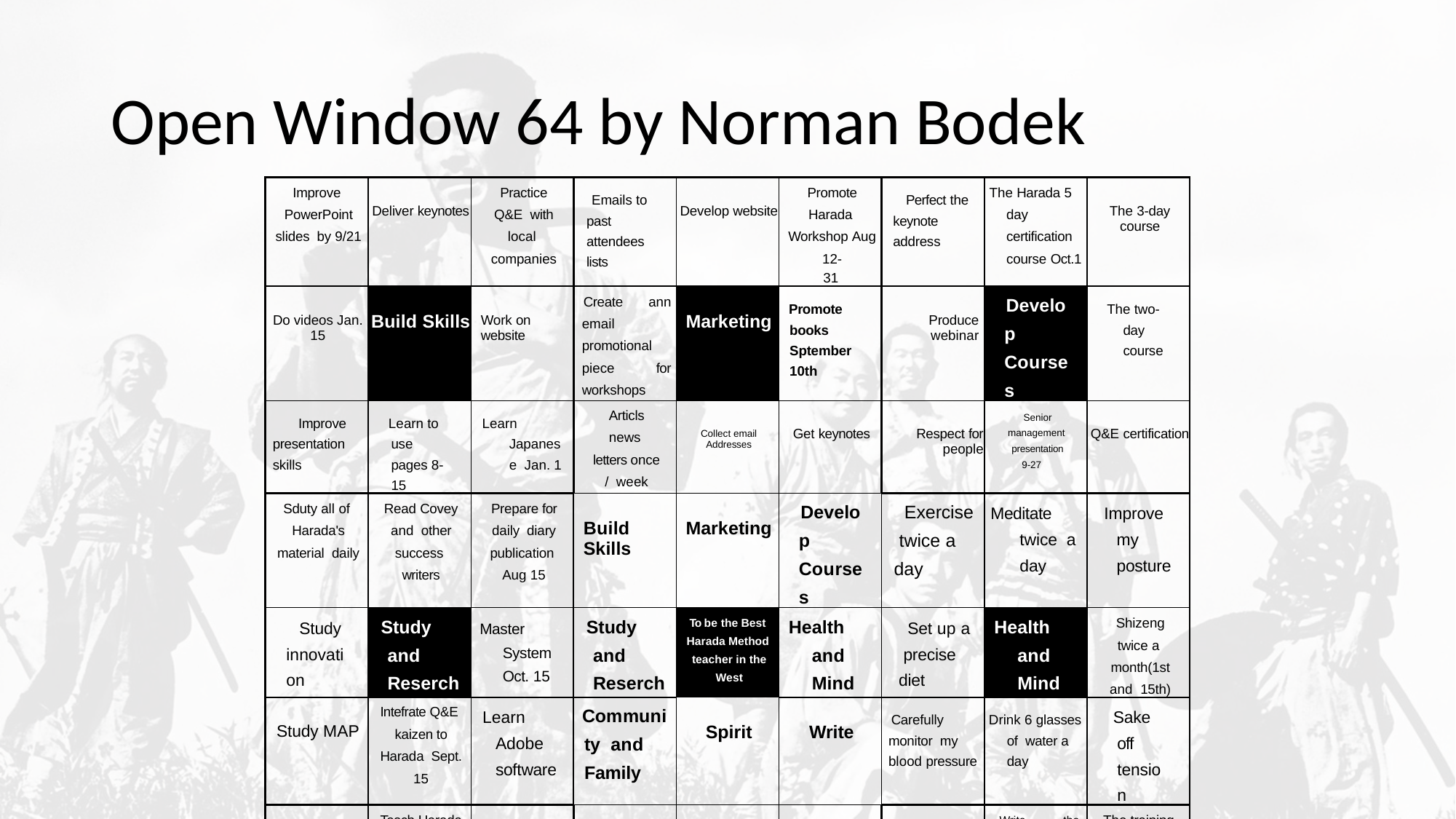

# Open Window 64 by Norman Bodek
| Improve PowerPoint slides by 9/21 | Deliver keynotes | Practice Q&E with local companies | Emails to past attendees lists | Develop website | Promote Harada Workshop Aug 12- 31 | Perfect the keynote address | The Harada 5 day certification course Oct.1 | The 3-day course |
| --- | --- | --- | --- | --- | --- | --- | --- | --- |
| Do videos Jan. 15 | Build Skills | Work on website | Create ann email promotional piece for workshops | Marketing | Promote books Sptember 10th | Produce webinar | Develop Courses | The two-day course |
| Improve presentation skills | Learn to use pages 8-15 | Learn Japanese Jan. 1 | Articls news letters once / week | Collect email Addresses | Get keynotes | Respect for people | Senior management presentation 9-27 | Q&E certification |
| Sduty all of Harada's material daily | Read Covey and other success writers | Prepare for daily diary publication Aug 15 | Build Skills | Marketing | Develop Courses | Exercise twice a day | Meditate twice a day | Improve my posture |
| Study innovation | Study and Reserch | Master System Oct. 15 | Study and Reserch | To be the Best Harada Method teacher in the West | Health and Mind | Set up a precise diet | Health and Mind | Shizeng twice a month(1st and 15th) |
| Study MAP | Intefrate Q&E kaizen to Harada Sept. 15 | Learn Adobe software | Community and Family | Spirit | Write | Carefully monitor my blood pressure | Drink 6 glasses of water a day | Sake off tension |
| Teach at PSU Sept. 27 | Teach Harada to other teachers Jan. 1 | Work at a local charity Dec. 15 | Meditate twice a day | Friday with Alfred | Imagine what is possible | Story book - Start Jan.1 | Write the Harada book -evryday - complete by 12/31 | The training manual-complete by October 1st |
| Do the dishes and keep house clean daily | Community and Family | Do 5s- remove books Sept. 1 | Stop wandering thoughts | Spirit | Summarize Ponlon, Kukai and Inamori | To major management media-every other week | Write | Write monthly newsletter 1st of month |
| Help students with their resumes and interviews at class | Speak to local groups | Noriko accounting 8- 14 | Observe -listen - Stop daily for a few minutes | Read spiritual works - daily | Inside when speaking - work on this | To senior leaders two per week | Daily dialy every day | CEO newsletter Nov. 1 |